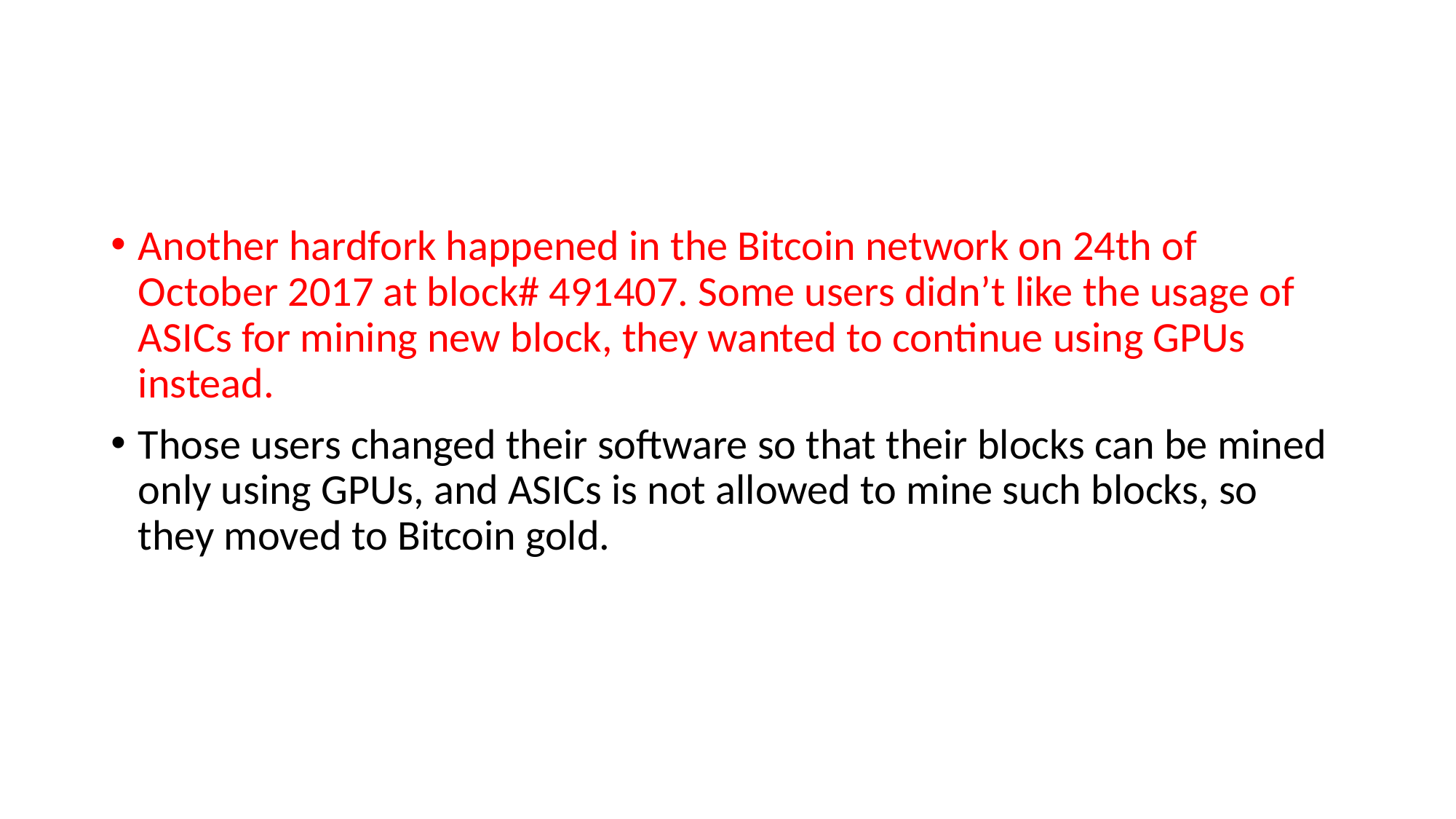

#
Another hardfork happened in the Bitcoin network on 24th of October 2017 at block# 491407. Some users didn’t like the usage of ASICs for mining new block, they wanted to continue using GPUs instead.
Those users changed their software so that their blocks can be mined only using GPUs, and ASICs is not allowed to mine such blocks, so they moved to Bitcoin gold.